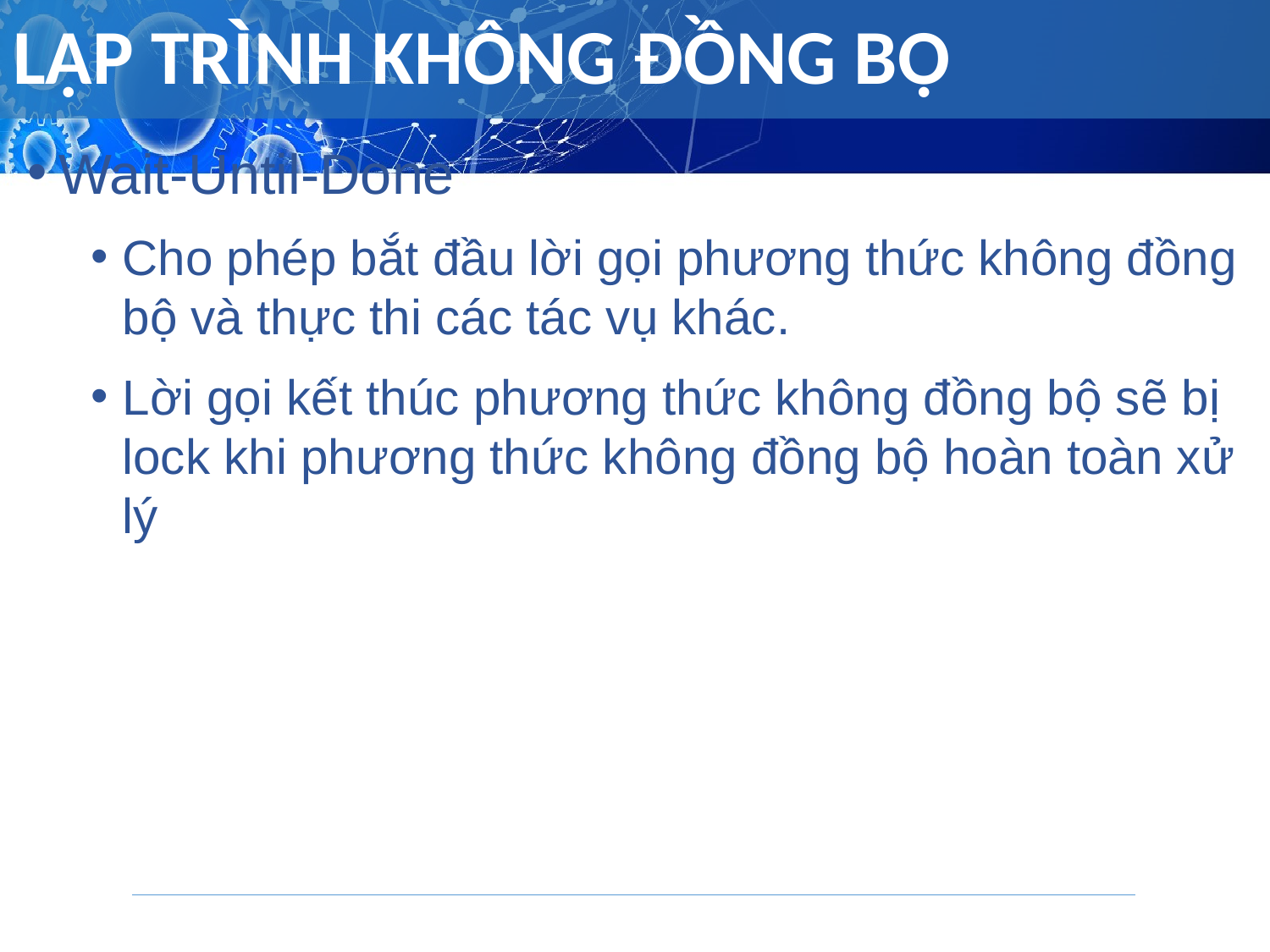

# LẬP TRÌNH KHÔNG ĐỒNG BỘ
Wait-Until-Done
Cho phép bắt đầu lời gọi phương thức không đồng bộ và thực thi các tác vụ khác.
Lời gọi kết thúc phương thức không đồng bộ sẽ bị lock khi phương thức không đồng bộ hoàn toàn xử lý